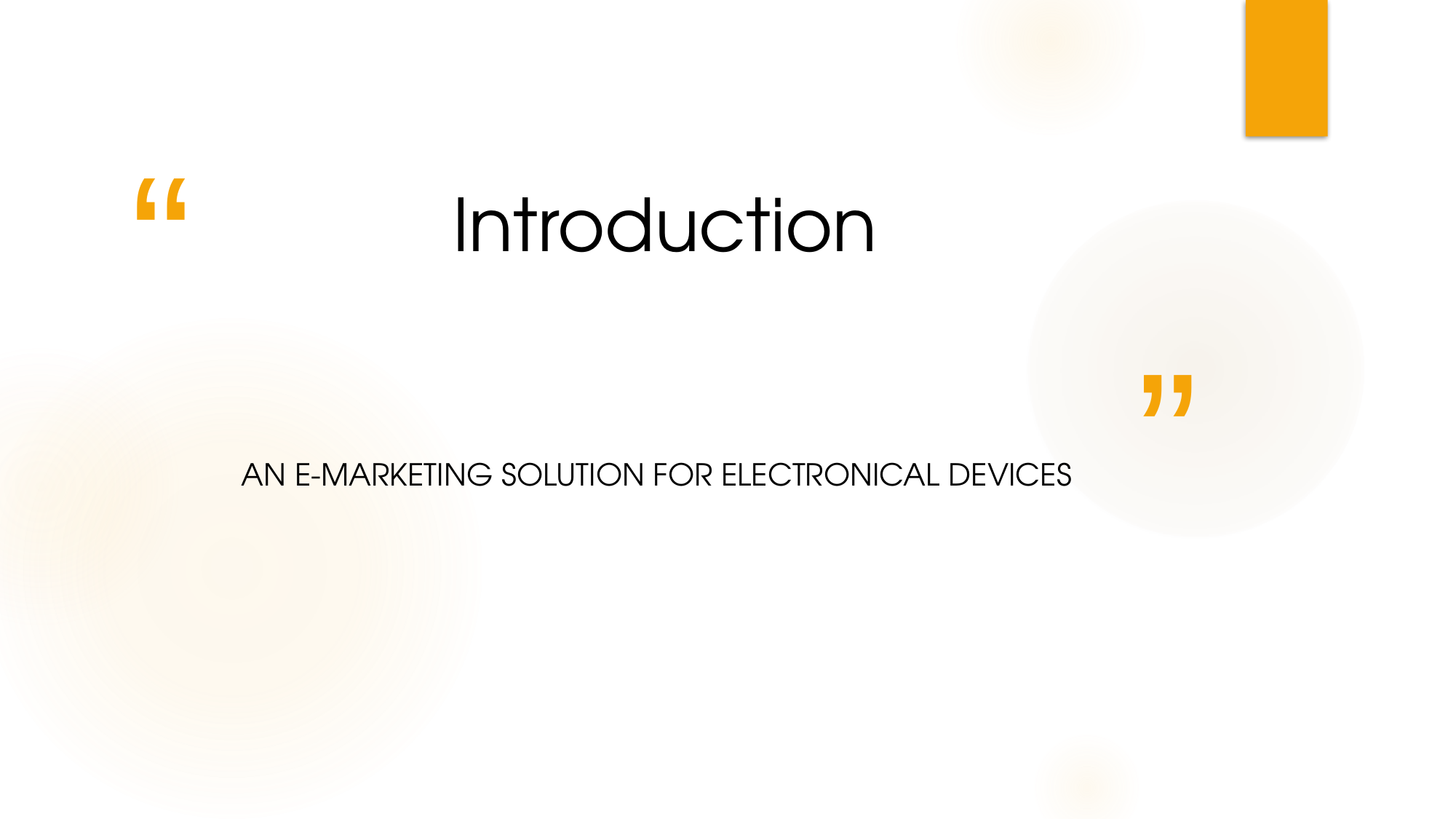

# Introduction
An E-marketing Solution for Electronical Devices